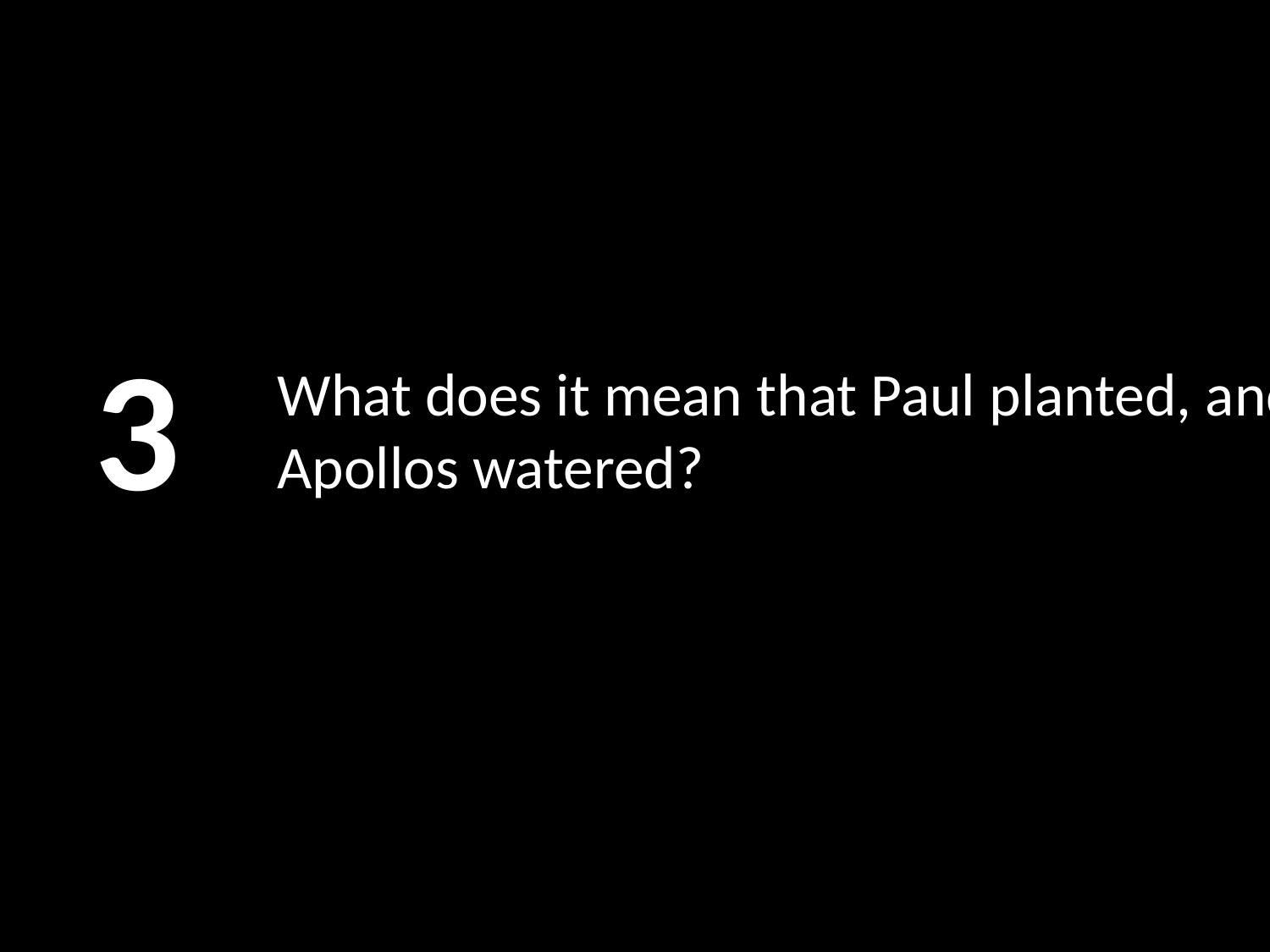

3
# What does it mean that Paul planted, and Apollos watered?